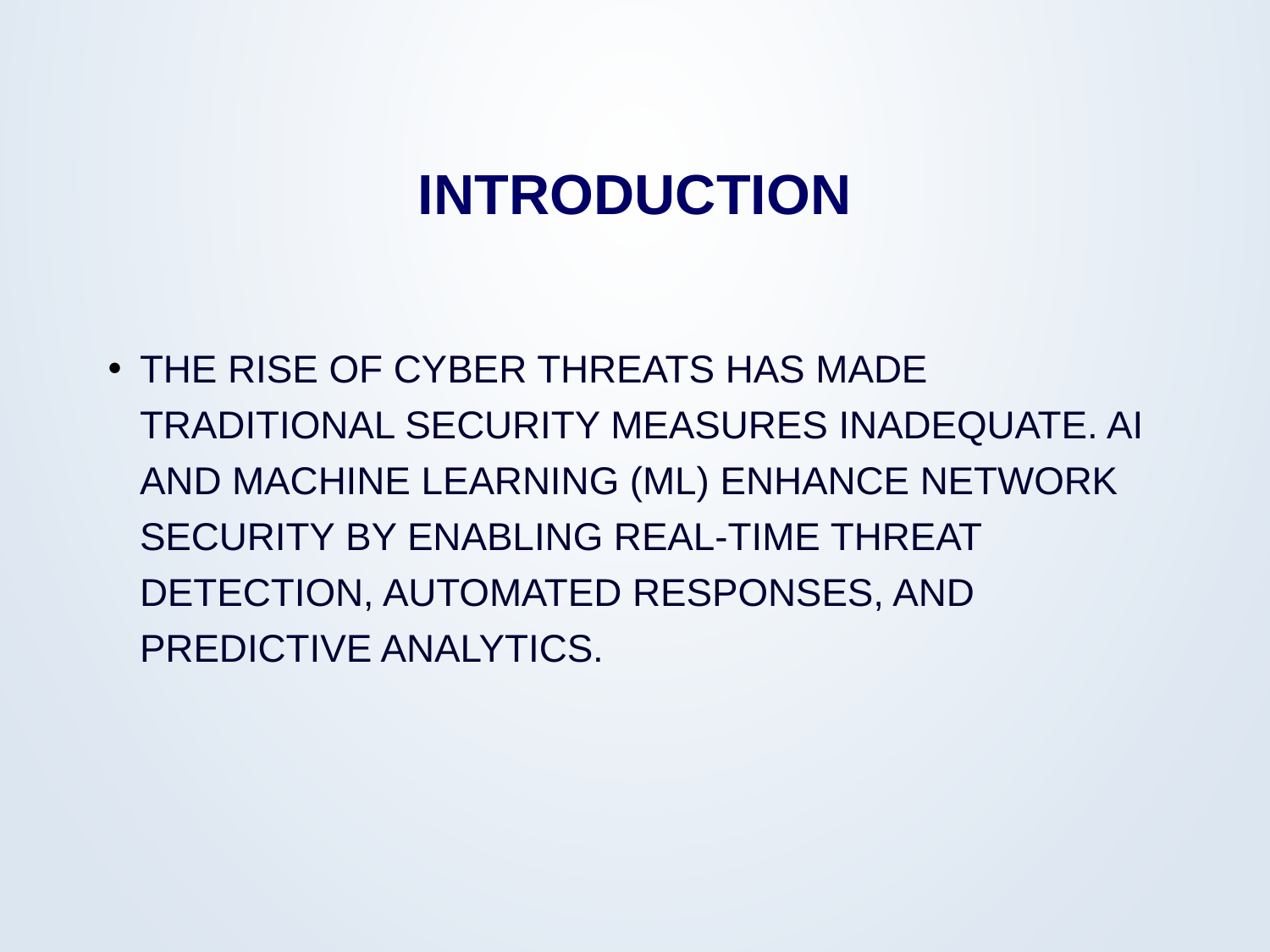

# Introduction
The rise of cyber threats has made traditional security measures inadequate. AI and Machine Learning (ML) enhance network security by enabling real-time threat detection, automated responses, and predictive analytics.